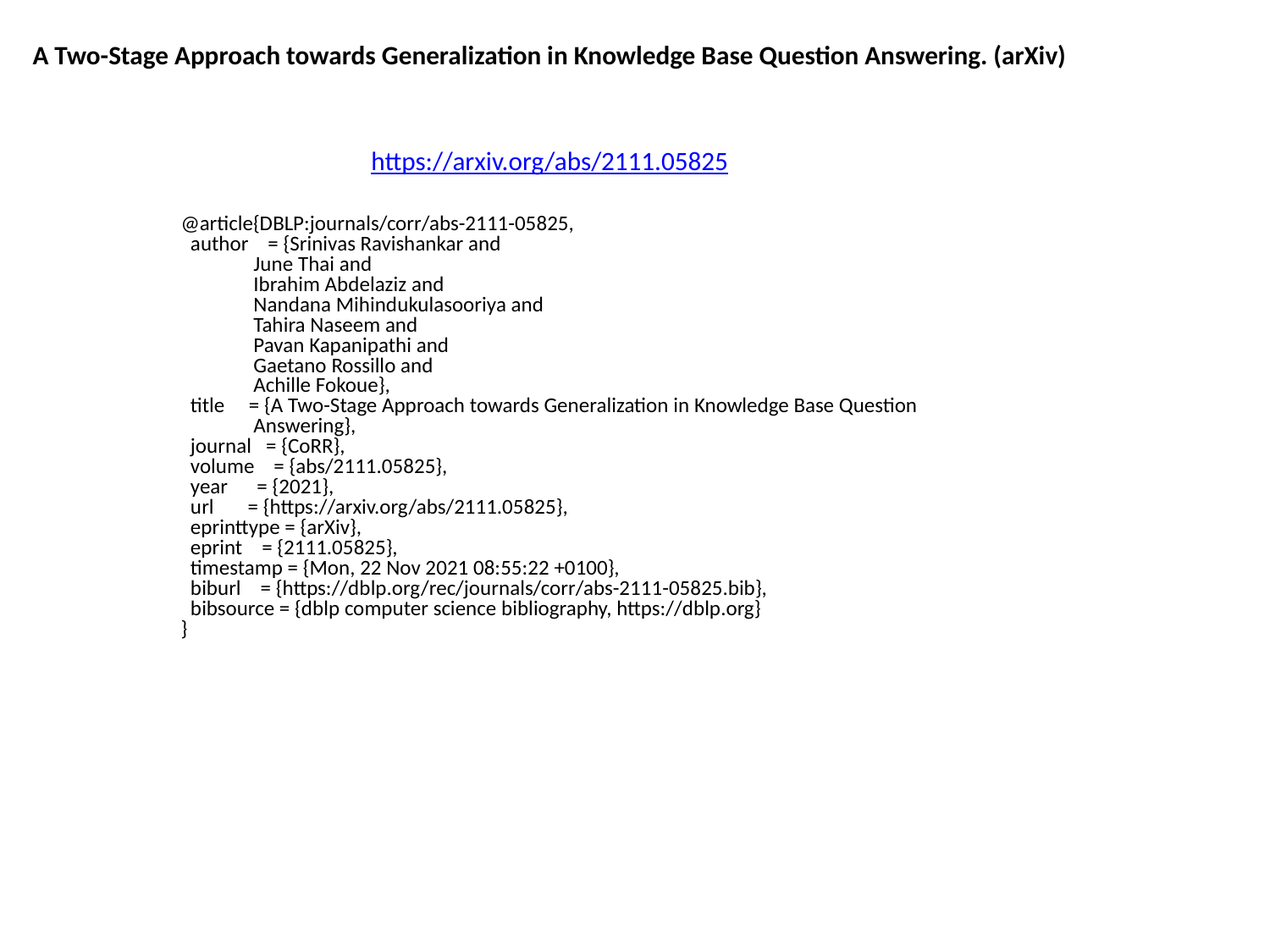

A Two-Stage Approach towards Generalization in Knowledge Base Question Answering. (arXiv)

https://arxiv.org/abs/2111.05825

@article{DBLP:journals/corr/abs-2111-05825,
  author    = {Srinivas Ravishankar and
               June Thai and
               Ibrahim Abdelaziz and
               Nandana Mihindukulasooriya and
               Tahira Naseem and
               Pavan Kapanipathi and
               Gaetano Rossillo and
               Achille Fokoue},
  title     = {A Two-Stage Approach towards Generalization in Knowledge Base Question
               Answering},
  journal   = {CoRR},
  volume    = {abs/2111.05825},
  year      = {2021},
  url       = {https://arxiv.org/abs/2111.05825},
  eprinttype = {arXiv},
  eprint    = {2111.05825},
  timestamp = {Mon, 22 Nov 2021 08:55:22 +0100},
  biburl    = {https://dblp.org/rec/journals/corr/abs-2111-05825.bib},
  bibsource = {dblp computer science bibliography, https://dblp.org}
}